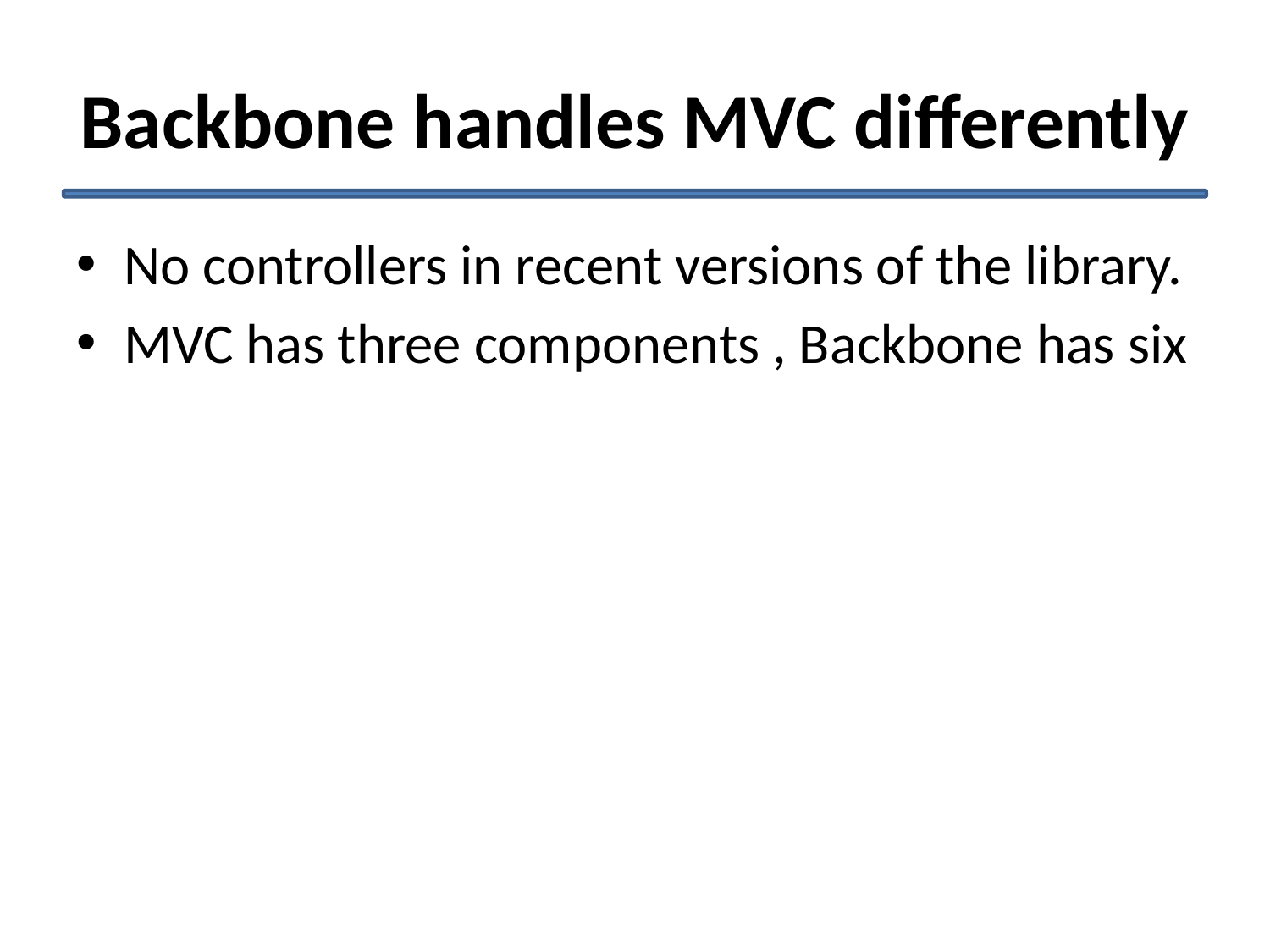

# Backbone handles MVC differently

No controllers in recent versions of the library.
MVC has three components , Backbone has six